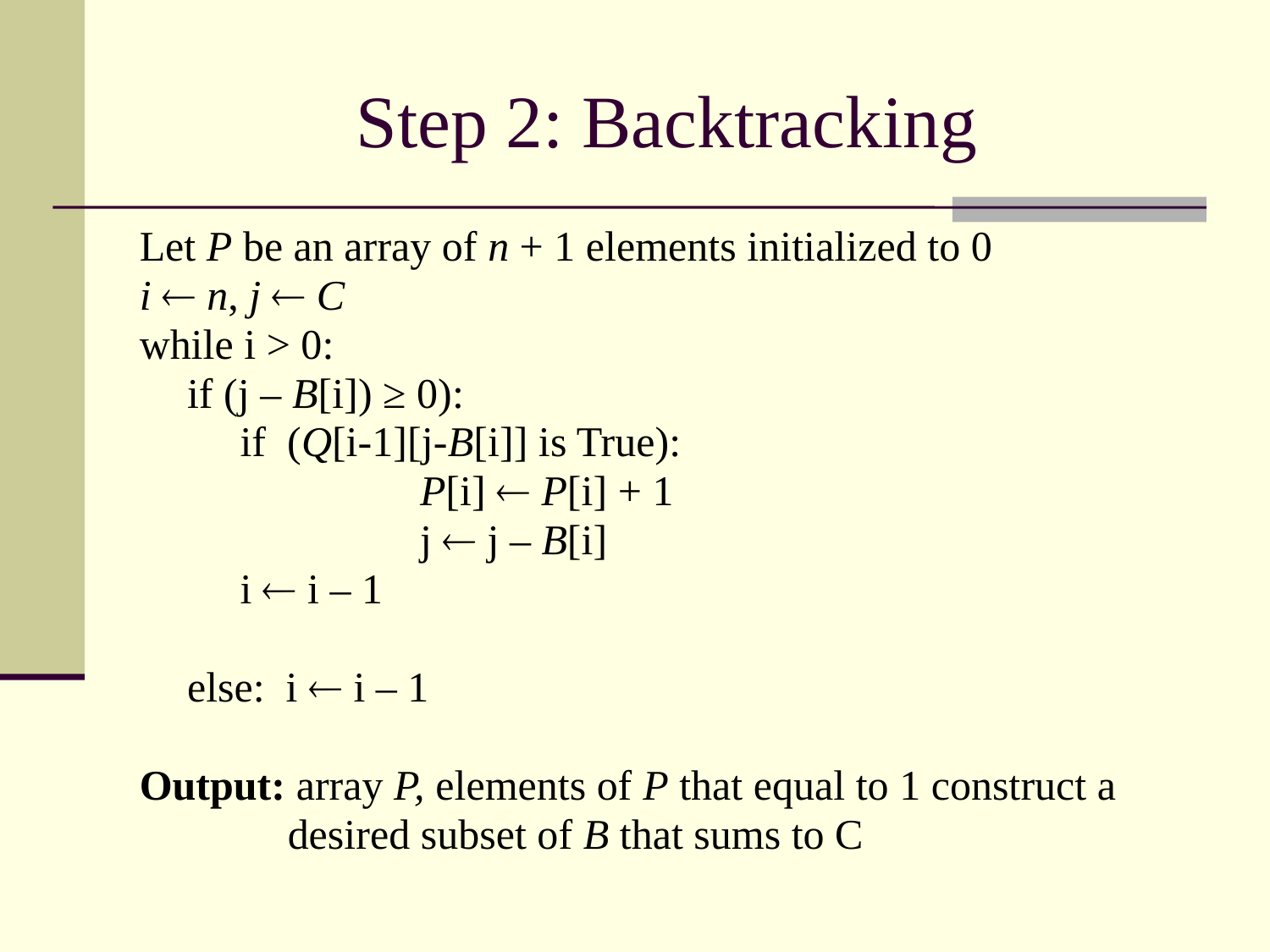

# Step 2: Backtracking
Let P be an array of n + 1 elements initialized to 0
i ← n, j ← C
while i > 0:
	if (j – B[i]) ≥ 0):
	     if  (Q[i-1][j-B[i]] is True):
		          P[i] ← P[i] + 1
		          j ← j – B[i]
	     i ← i – 1

	else:  i ← i – 1

Output: array P, elements of P that equal to 1 construct a
              desired subset of B that sums to C